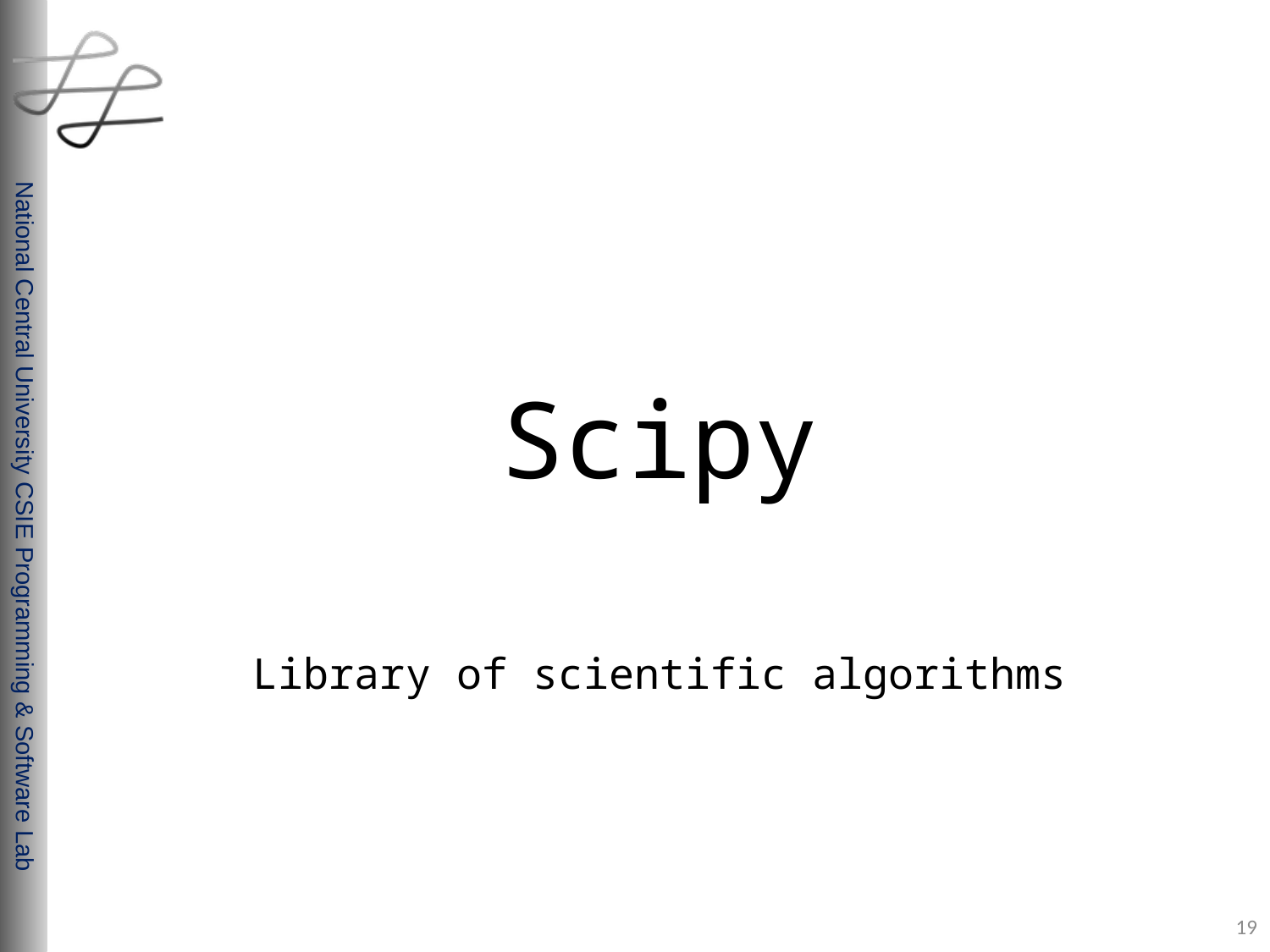

# Scipy
Library of scientific algorithms
19